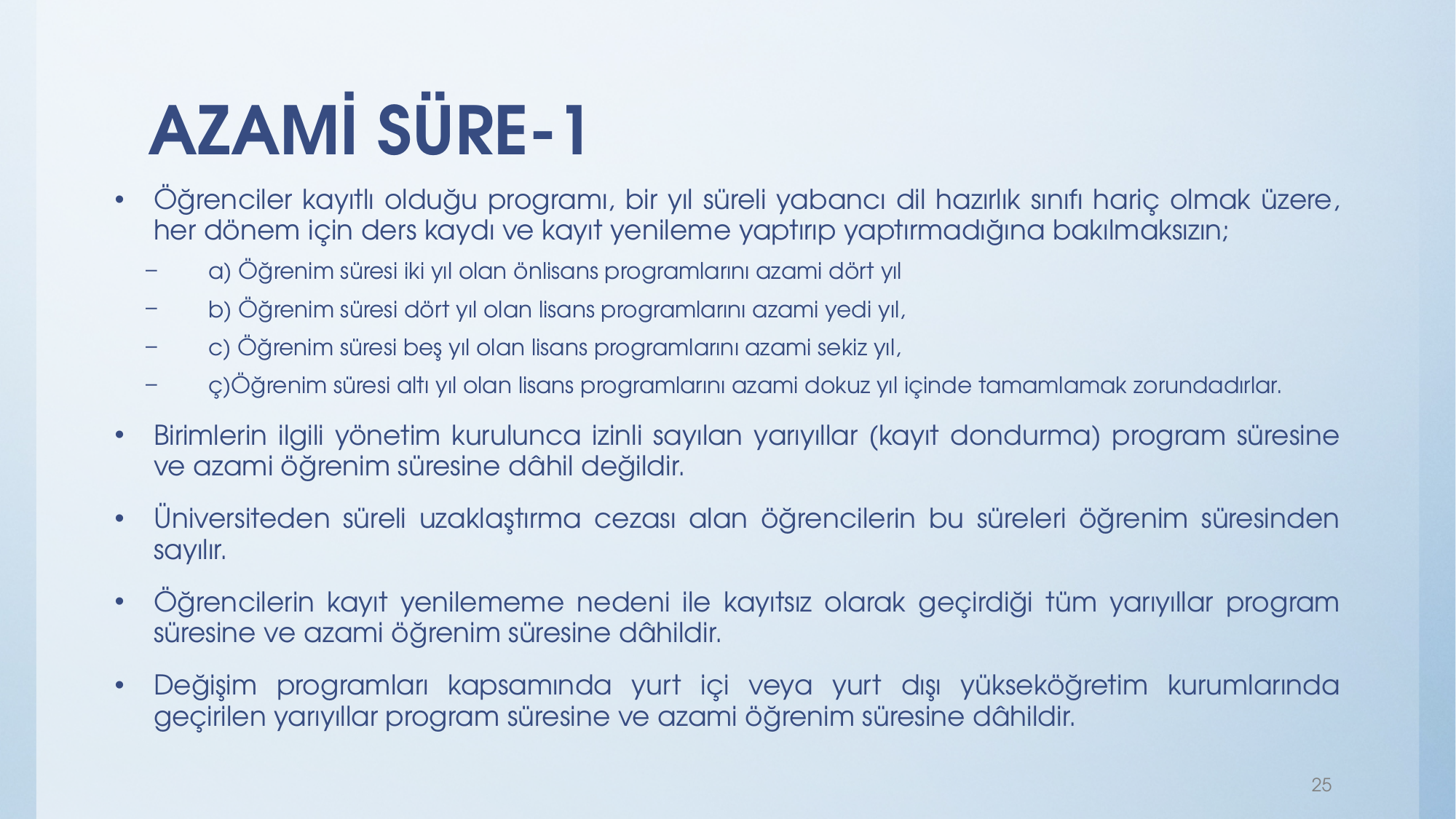

# AZAMİ SÜRE-1
Öğrenciler kayıtlı olduğu programı, bir yıl süreli yabancı dil hazırlık sınıfı hariç olmak üzere, her dönem için ders kaydı ve kayıt yenileme yaptırıp yaptırmadığına bakılmaksızın;
a) Öğrenim süresi iki yıl olan önlisans programlarını azami dört yıl
b) Öğrenim süresi dört yıl olan lisans programlarını azami yedi yıl,
c) Öğrenim süresi beş yıl olan lisans programlarını azami sekiz yıl,
ç)Öğrenim süresi altı yıl olan lisans programlarını azami dokuz yıl içinde tamamlamak zorundadırlar.
Birimlerin ilgili yönetim kurulunca izinli sayılan yarıyıllar (kayıt dondurma) program süresine ve azami öğrenim süresine dâhil değildir.
Üniversiteden süreli uzaklaştırma cezası alan öğrencilerin bu süreleri öğrenim süresinden sayılır.
Öğrencilerin kayıt yenilememe nedeni ile kayıtsız olarak geçirdiği tüm yarıyıllar program süresine ve azami öğrenim süresine dâhildir.
Değişim programları kapsamında yurt içi veya yurt dışı yükseköğretim kurumlarında geçirilen yarıyıllar program süresine ve azami öğrenim süresine dâhildir.
25